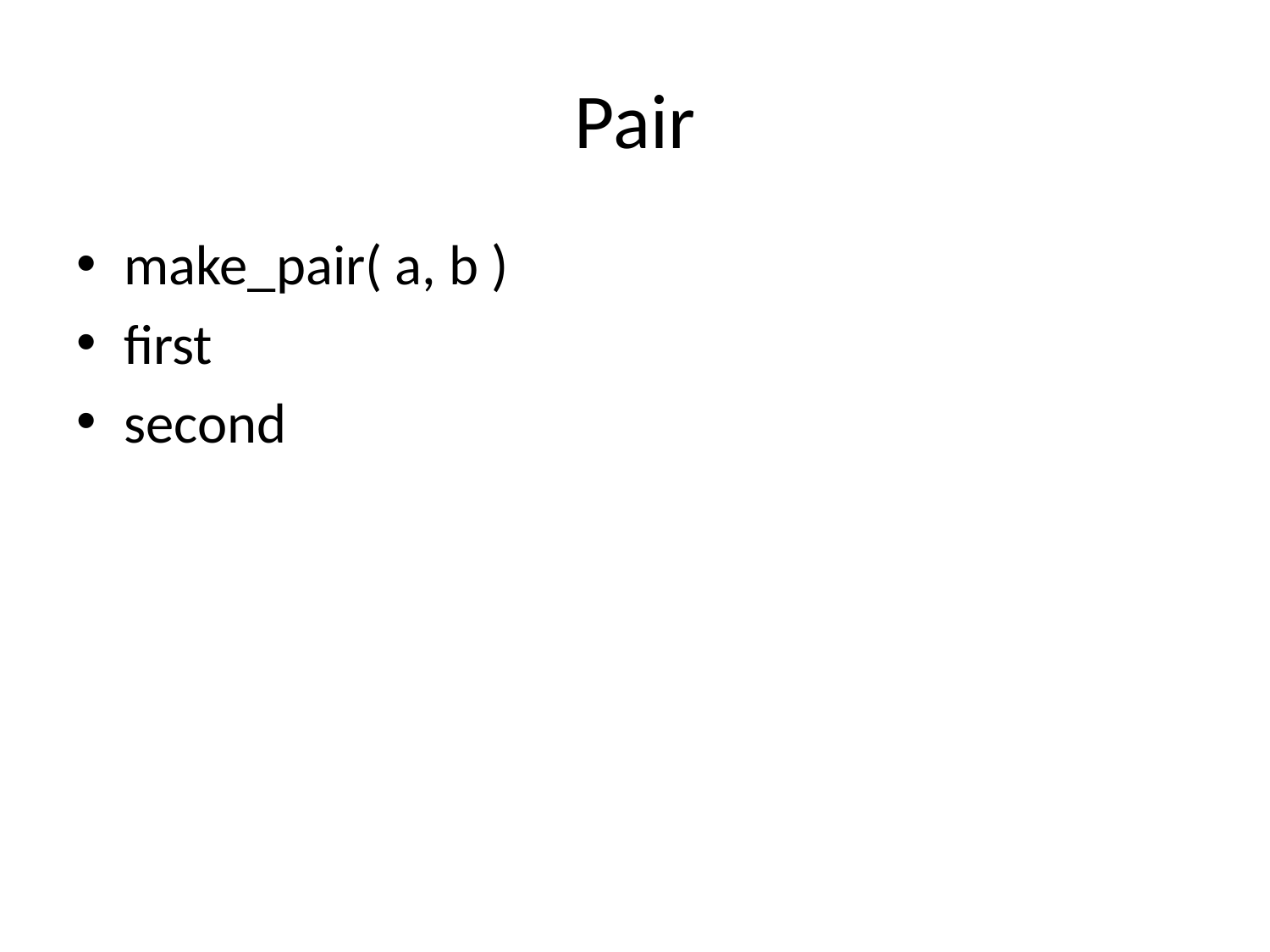

# Pair
make_pair( a, b )
first
second